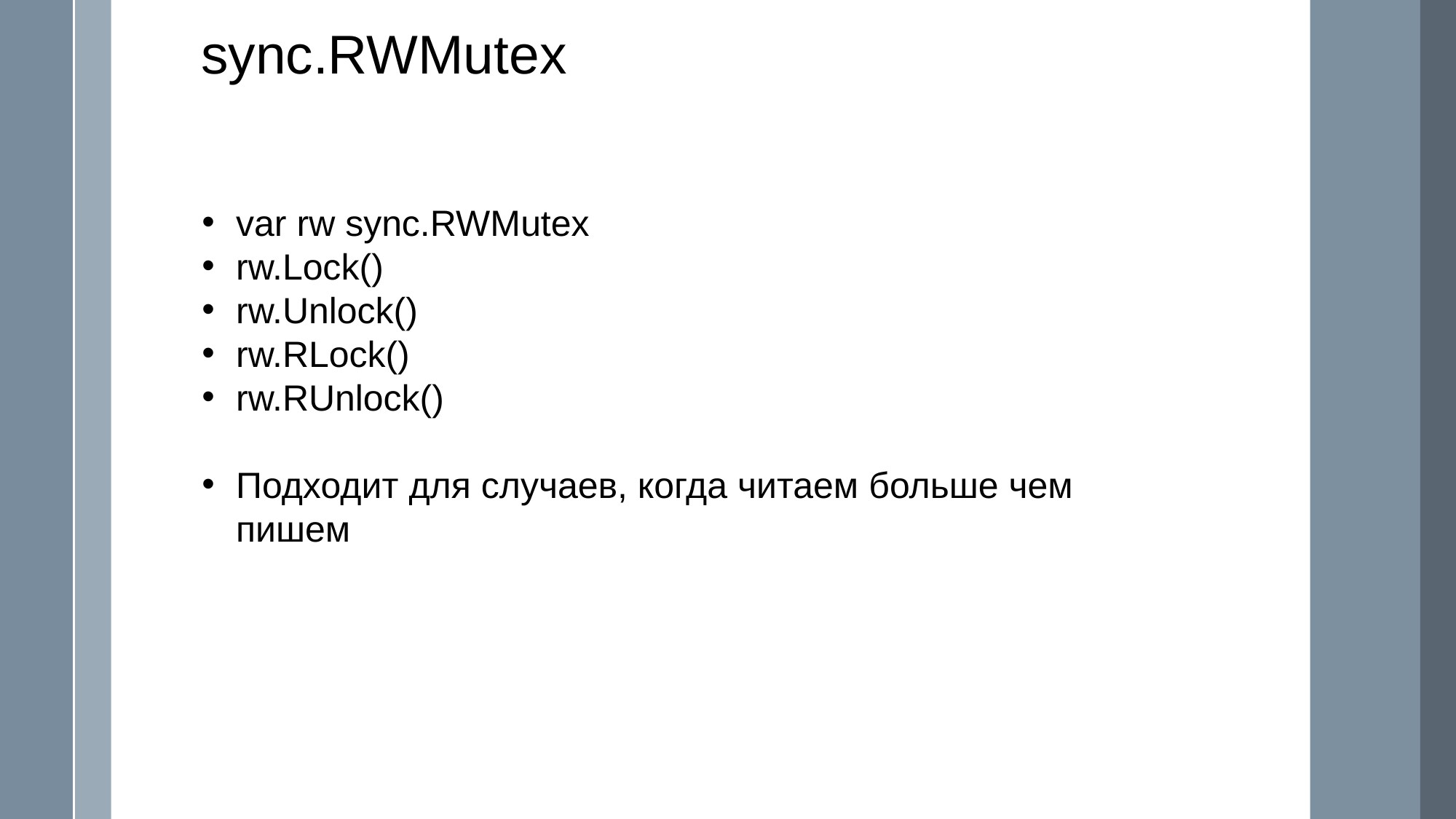

sync.RWMutex
var rw sync.RWMutex
rw.Lock()
rw.Unlock()
rw.RLock()
rw.RUnlock()

Подходит для случаев, когда читаем больше чем пишем